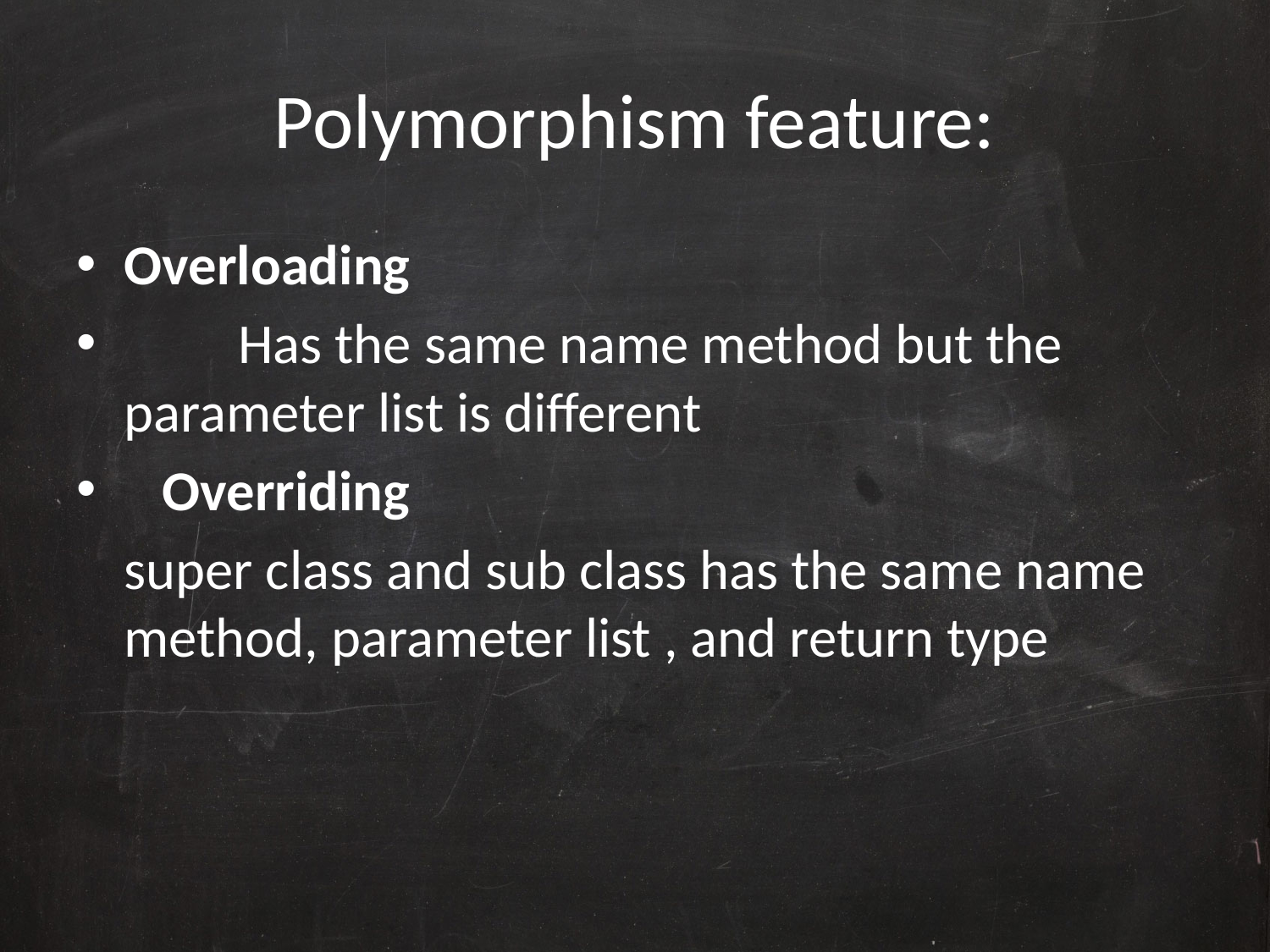

# Polymorphism feature:
Overloading
         Has the same name method but the parameter list is different
   Overriding
	super class and sub class has the same name method, parameter list , and return type